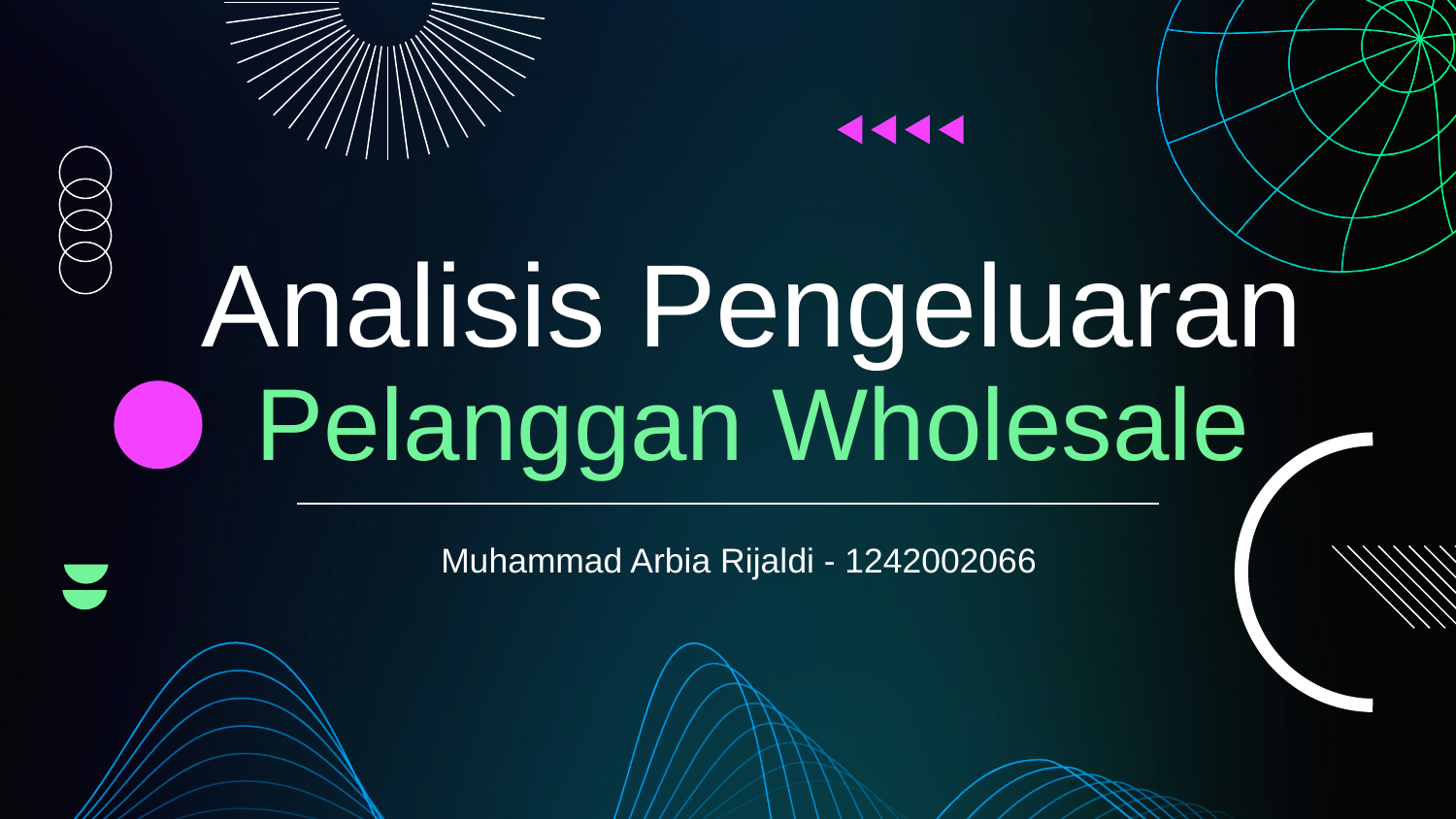

# Analisis Pengeluaran Pelanggan Wholesale

Muhammad Arbia Rijaldi - 1242002066